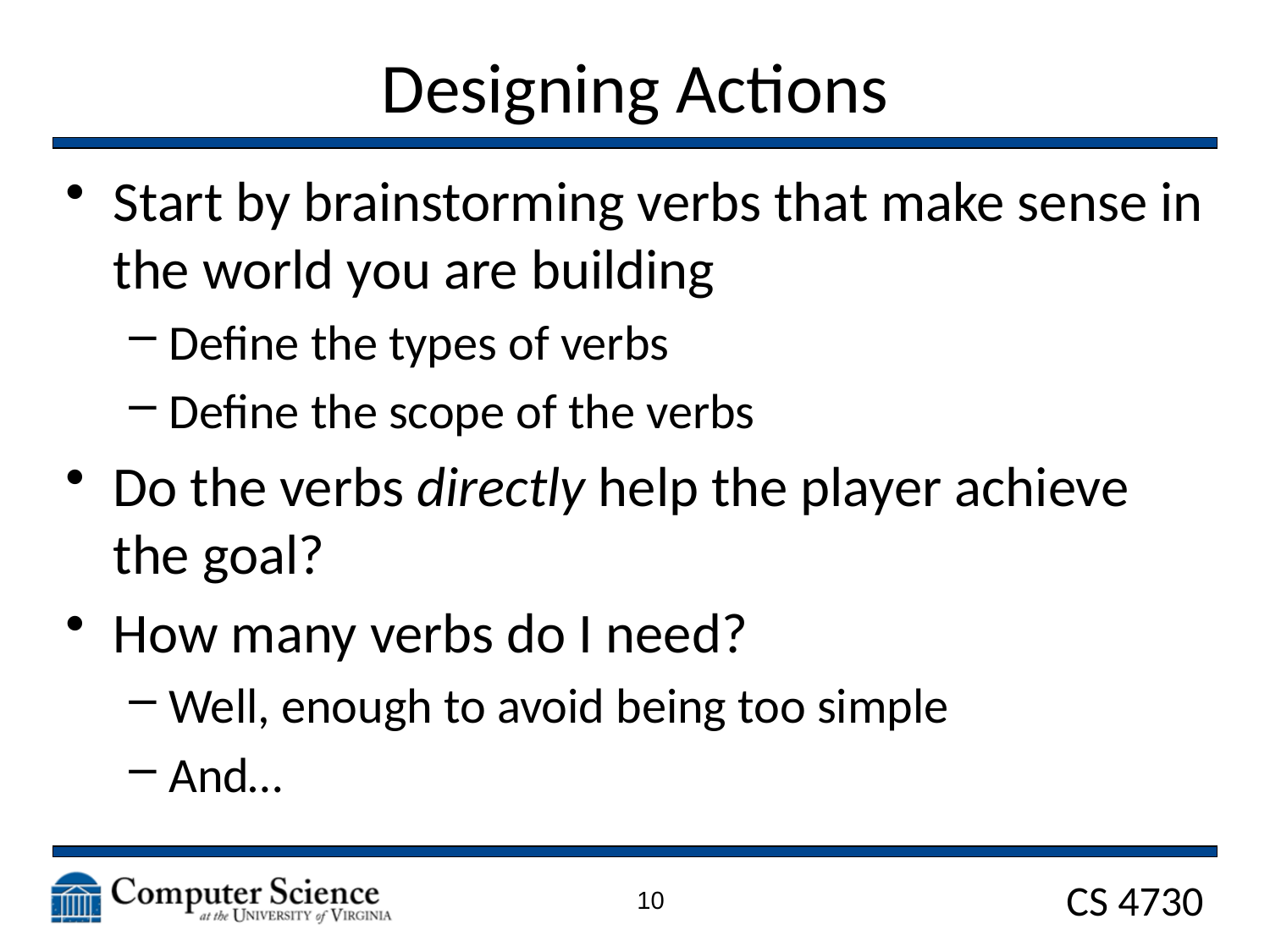

# Designing Actions
Start by brainstorming verbs that make sense in the world you are building
Define the types of verbs
Define the scope of the verbs
Do the verbs directly help the player achieve the goal?
How many verbs do I need?
Well, enough to avoid being too simple
And…
10